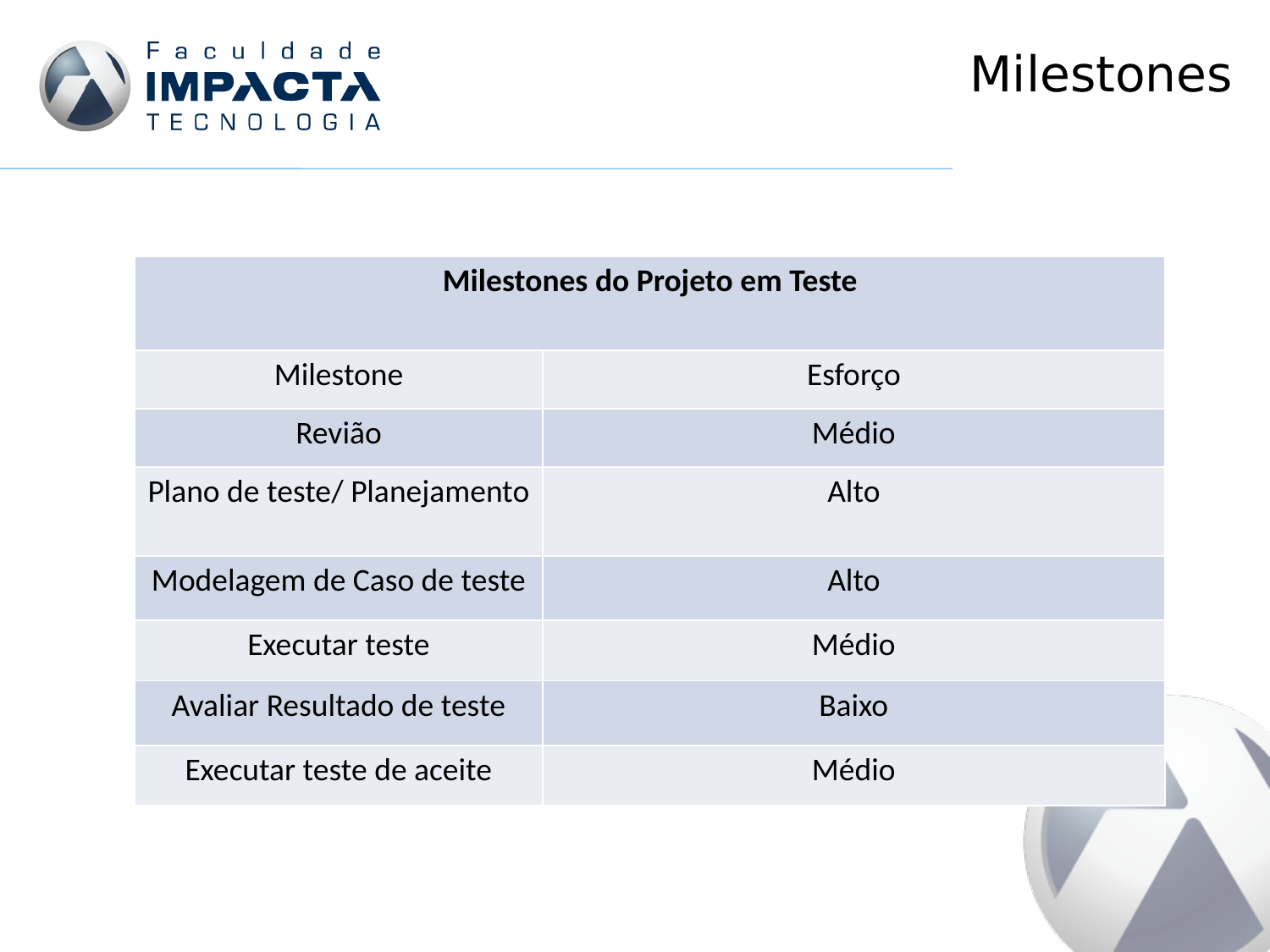

# Milestones
| Milestones do Projeto em Teste |  |
| --- | --- |
| Milestone | Esforço |
| Revião | Médio |
| Plano de teste/ Planejamento | Alto |
| Modelagem de Caso de teste | Alto |
| Executar teste | Médio |
| Avaliar Resultado de teste | Baixo |
| Executar teste de aceite | Médio |